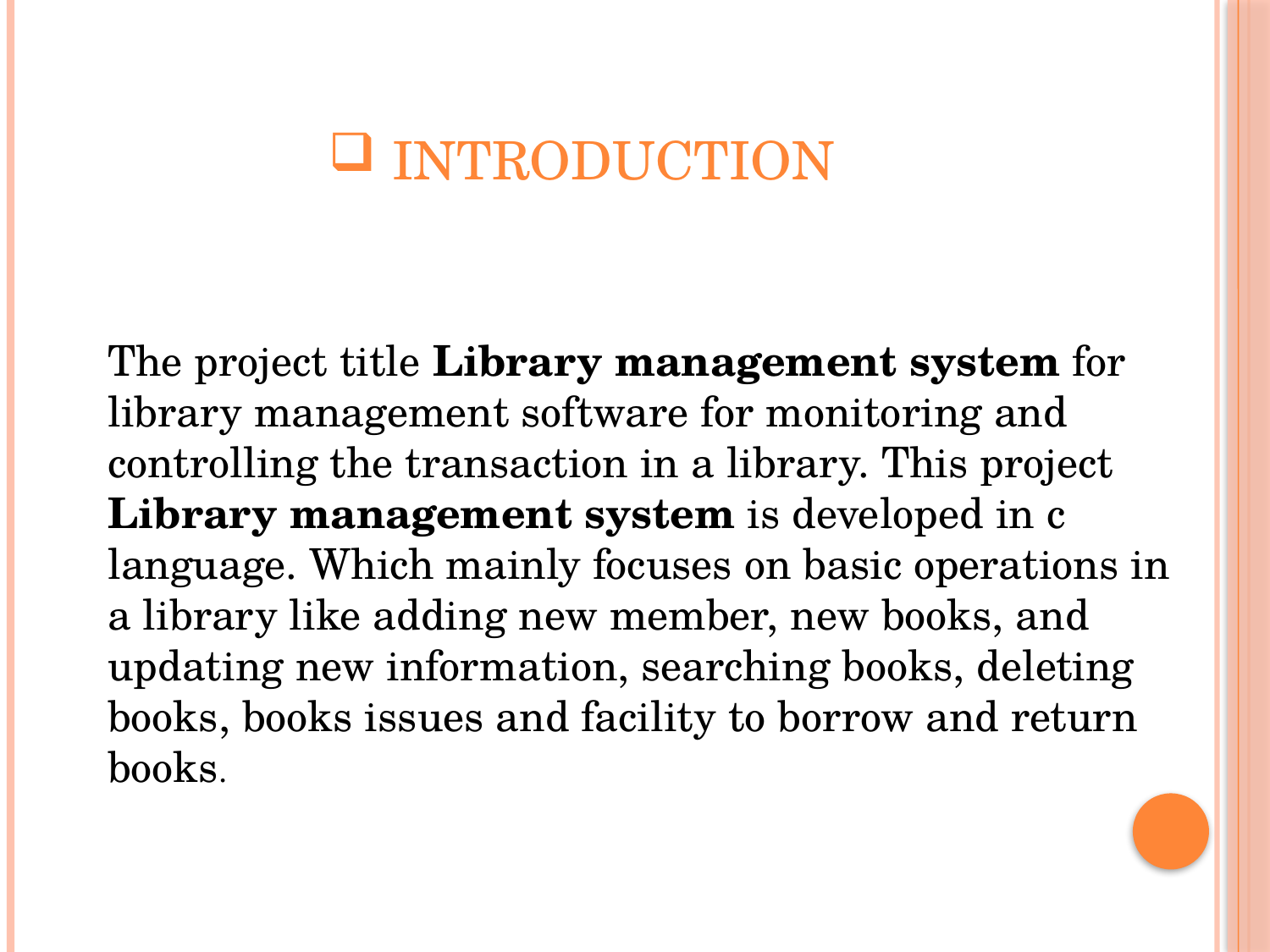

# INTRODUCTION
The project title Library management system for library management software for monitoring and controlling the transaction in a library. This project Library management system is developed in c language. Which mainly focuses on basic operations in a library like adding new member, new books, and updating new information, searching books, deleting books, books issues and facility to borrow and return books.